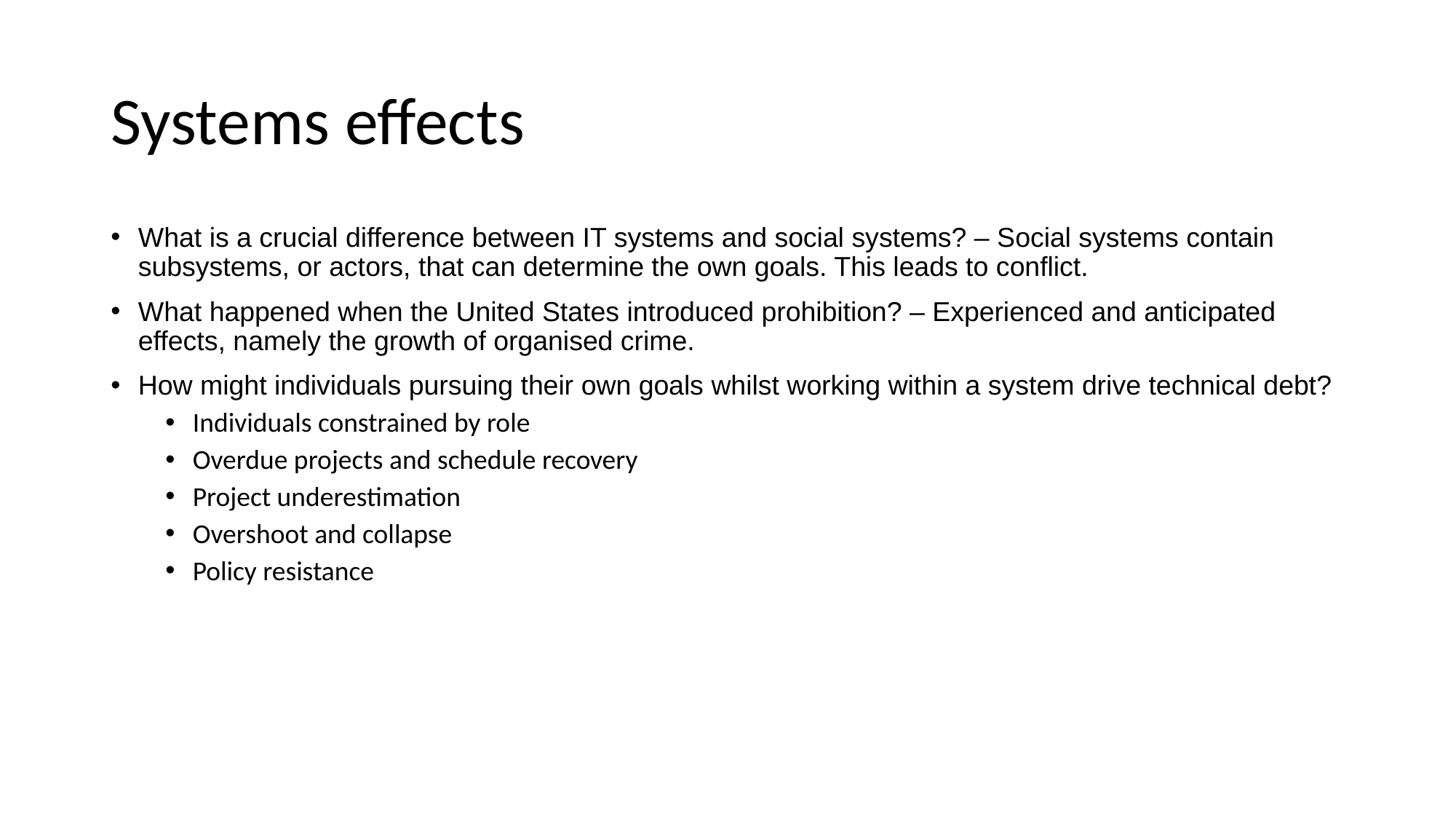

# Systems effects
What is a crucial difference between IT systems and social systems? – Social systems contain subsystems, or actors, that can determine the own goals. This leads to conflict.
What happened when the United States introduced prohibition? – Experienced and anticipated effects, namely the growth of organised crime.
How might individuals pursuing their own goals whilst working within a system drive technical debt?
Individuals constrained by role
Overdue projects and schedule recovery
Project underestimation
Overshoot and collapse
Policy resistance